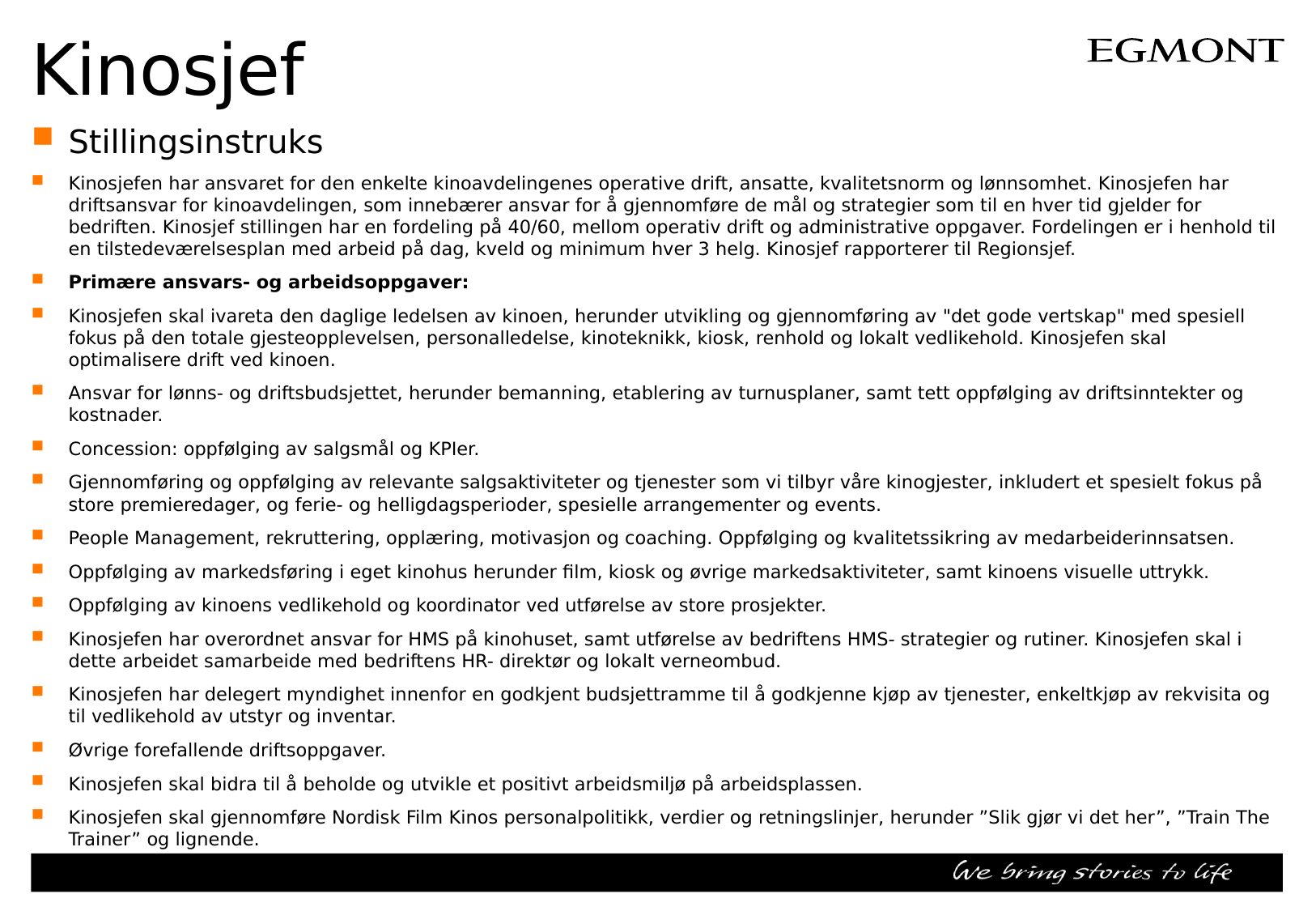

# Kinosjef
Stillingsinstruks
Kinosjefen har ansvaret for den enkelte kinoavdelingenes operative drift, ansatte, kvalitetsnorm og lønnsomhet. Kinosjefen har driftsansvar for kinoavdelingen, som innebærer ansvar for å gjennomføre de mål og strategier som til en hver tid gjelder for bedriften. Kinosjef stillingen har en fordeling på 40/60, mellom operativ drift og administrative oppgaver. Fordelingen er i henhold til en tilstedeværelsesplan med arbeid på dag, kveld og minimum hver 3 helg. Kinosjef rapporterer til Regionsjef.
Primære ansvars- og arbeidsoppgaver:
Kinosjefen skal ivareta den daglige ledelsen av kinoen, herunder utvikling og gjennomføring av "det gode vertskap" med spesiell fokus på den totale gjesteopplevelsen, personalledelse, kinoteknikk, kiosk, renhold og lokalt vedlikehold. Kinosjefen skal optimalisere drift ved kinoen.
Ansvar for lønns- og driftsbudsjettet, herunder bemanning, etablering av turnusplaner, samt tett oppfølging av driftsinntekter og kostnader.
Concession: oppfølging av salgsmål og KPIer.
Gjennomføring og oppfølging av relevante salgsaktiviteter og tjenester som vi tilbyr våre kinogjester, inkludert et spesielt fokus på store premieredager, og ferie- og helligdagsperioder, spesielle arrangementer og events.
People Management, rekruttering, opplæring, motivasjon og coaching. Oppfølging og kvalitetssikring av medarbeiderinnsatsen.
Oppfølging av markedsføring i eget kinohus herunder film, kiosk og øvrige markedsaktiviteter, samt kinoens visuelle uttrykk.
Oppfølging av kinoens vedlikehold og koordinator ved utførelse av store prosjekter.
Kinosjefen har overordnet ansvar for HMS på kinohuset, samt utførelse av bedriftens HMS- strategier og rutiner. Kinosjefen skal i dette arbeidet samarbeide med bedriftens HR- direktør og lokalt verneombud.
Kinosjefen har delegert myndighet innenfor en godkjent budsjettramme til å godkjenne kjøp av tjenester, enkeltkjøp av rekvisita og til vedlikehold av utstyr og inventar.
Øvrige forefallende driftsoppgaver.
Kinosjefen skal bidra til å beholde og utvikle et positivt arbeidsmiljø på arbeidsplassen.
Kinosjefen skal gjennomføre Nordisk Film Kinos personalpolitikk, verdier og retningslinjer, herunder ”Slik gjør vi det her”, ”Train The Trainer” og lignende.